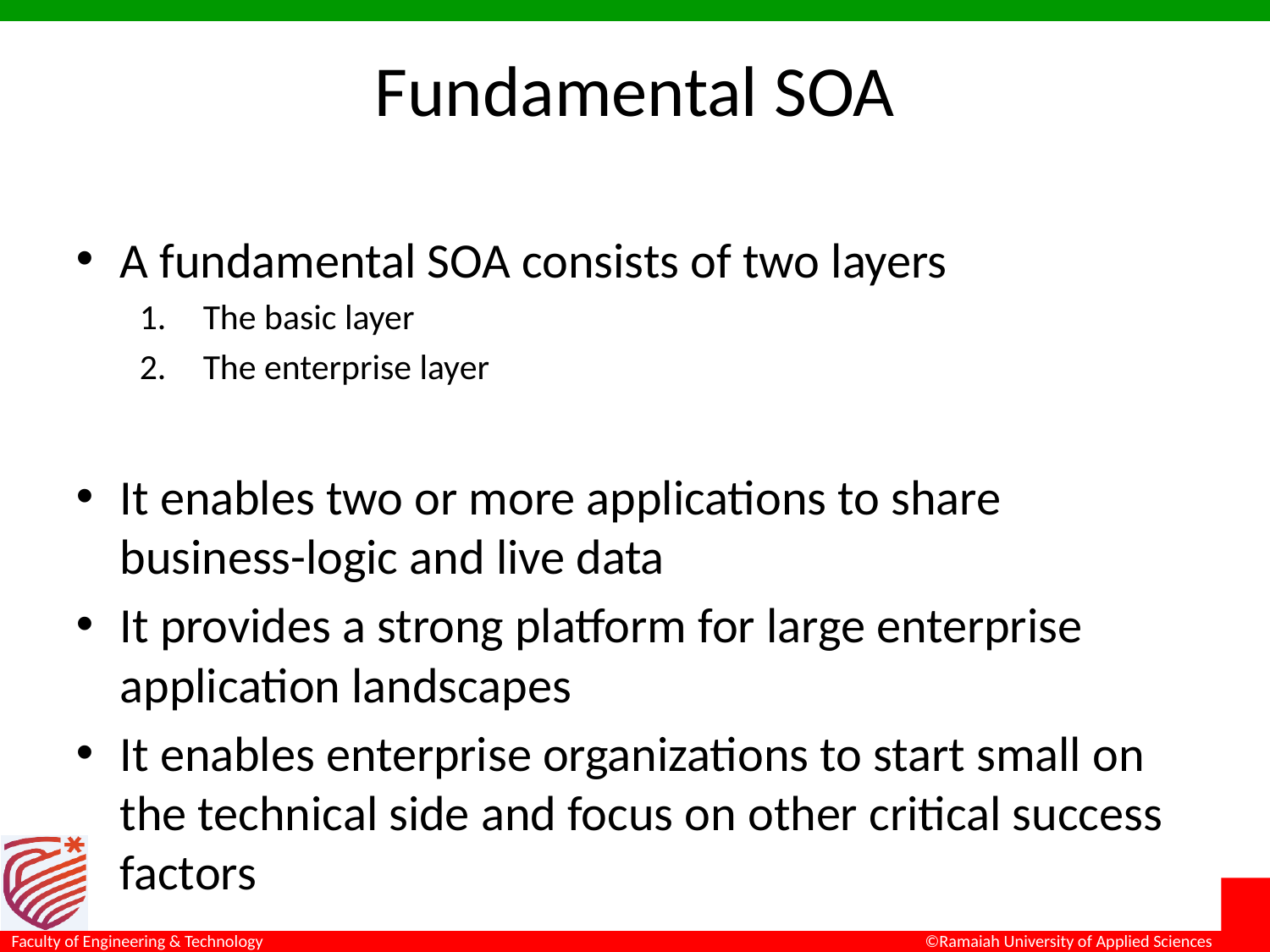

# Fundamental SOA
A fundamental SOA consists of two layers
The basic layer
The enterprise layer

It enables two or more applications to share business-logic and live data
It provides a strong platform for large enterprise application landscapes
It enables enterprise organizations to start small on the technical side and focus on other critical success factors